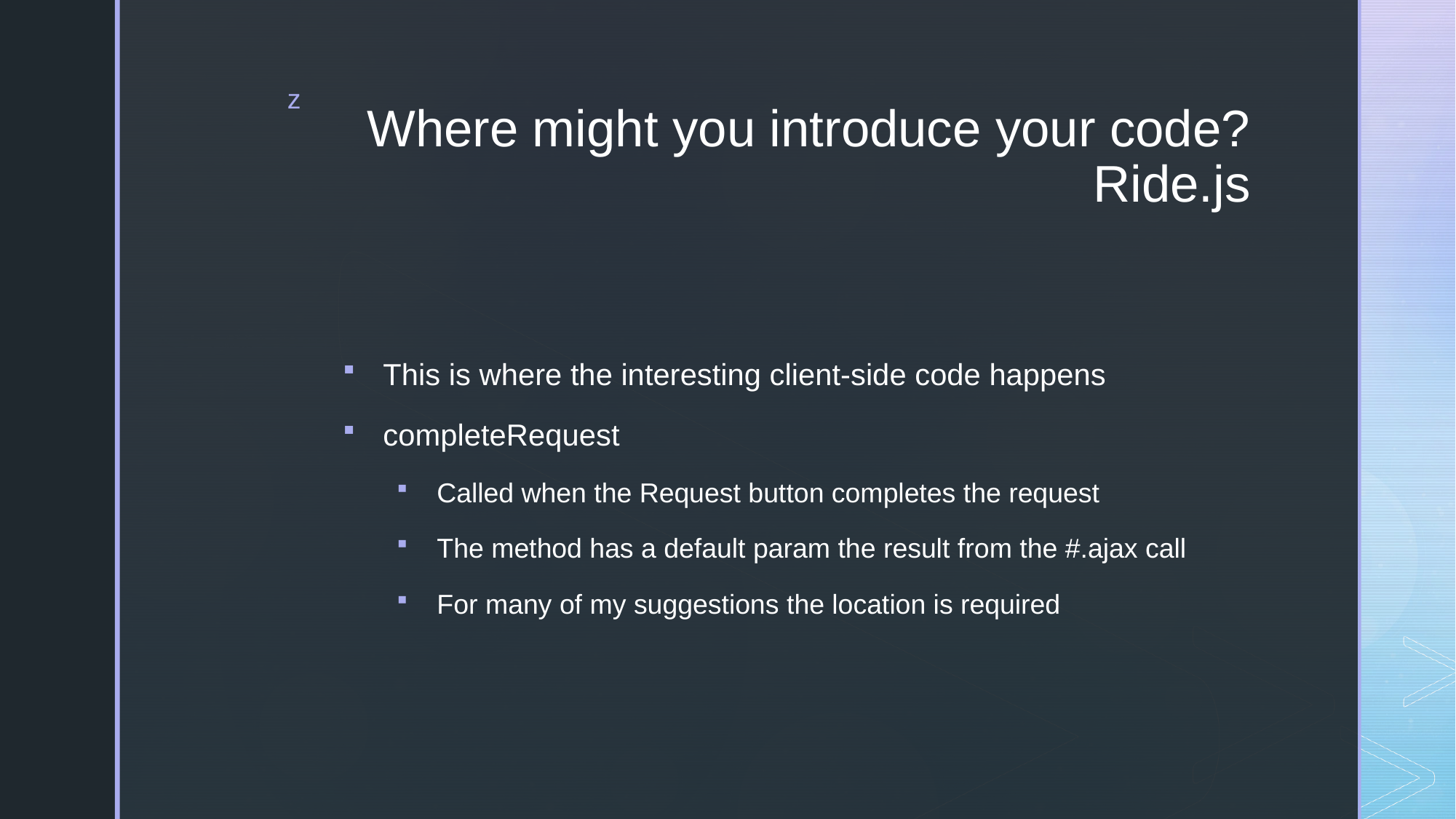

# Where might you introduce your code? Ride.js
This is where the interesting client-side code happens
completeRequest
Called when the Request button completes the request
The method has a default param the result from the #.ajax call
For many of my suggestions the location is required